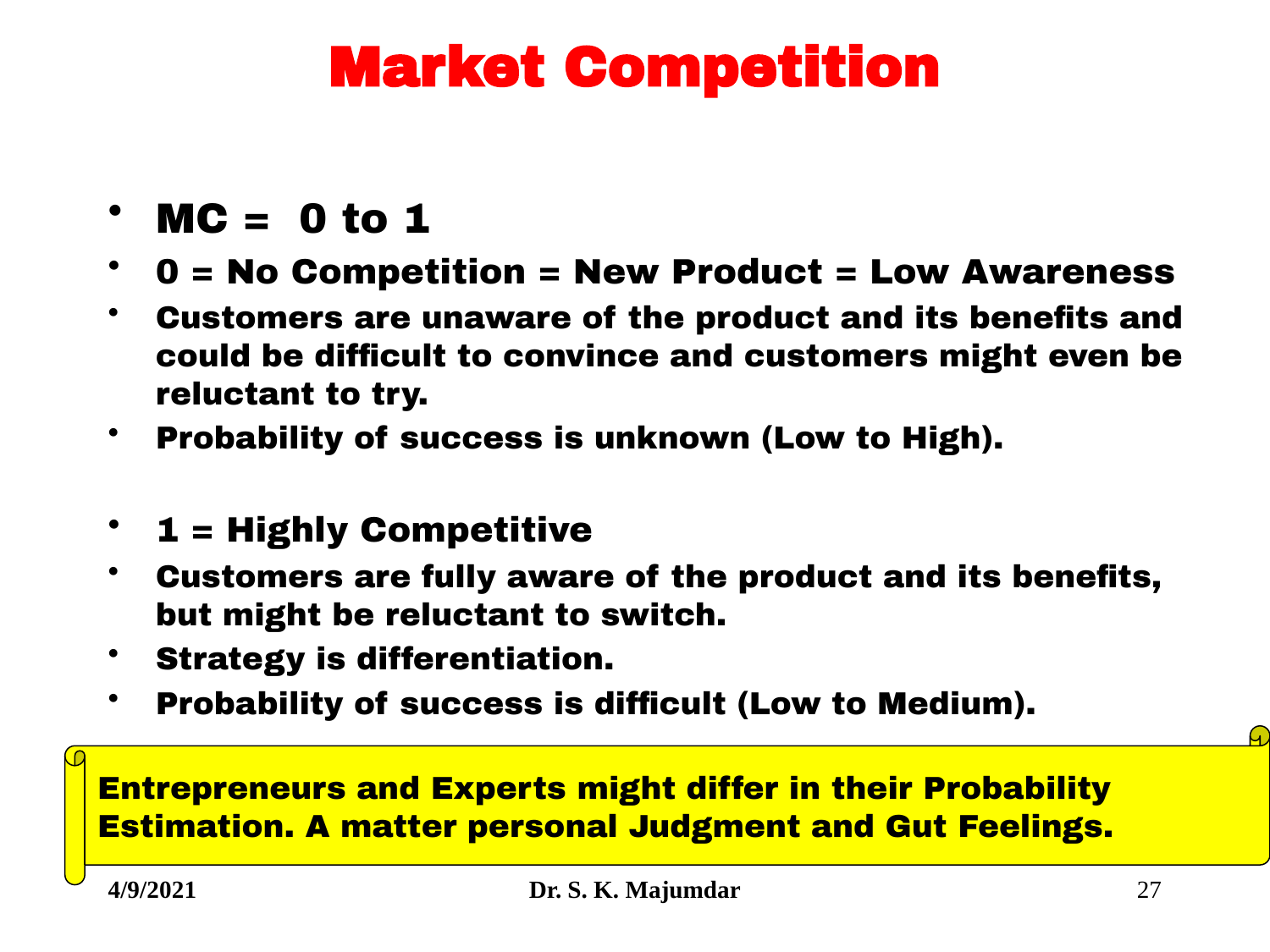

# Market Competition
MC =  0 to 1
0 = No Competition = New Product = Low Awareness
Customers are unaware of the product and its benefits and could be difficult to convince and customers might even be reluctant to try.
Probability of success is unknown (Low to High).

1 = Highly Competitive
Customers are fully aware of the product and its benefits, but might be reluctant to switch.
Strategy is differentiation.
Probability of success is difficult (Low to Medium).
Entrepreneurs and Experts might differ in their Probability Estimation. A matter personal Judgment and Gut Feelings.
4/9/2021
Dr. S. K. Majumdar
27